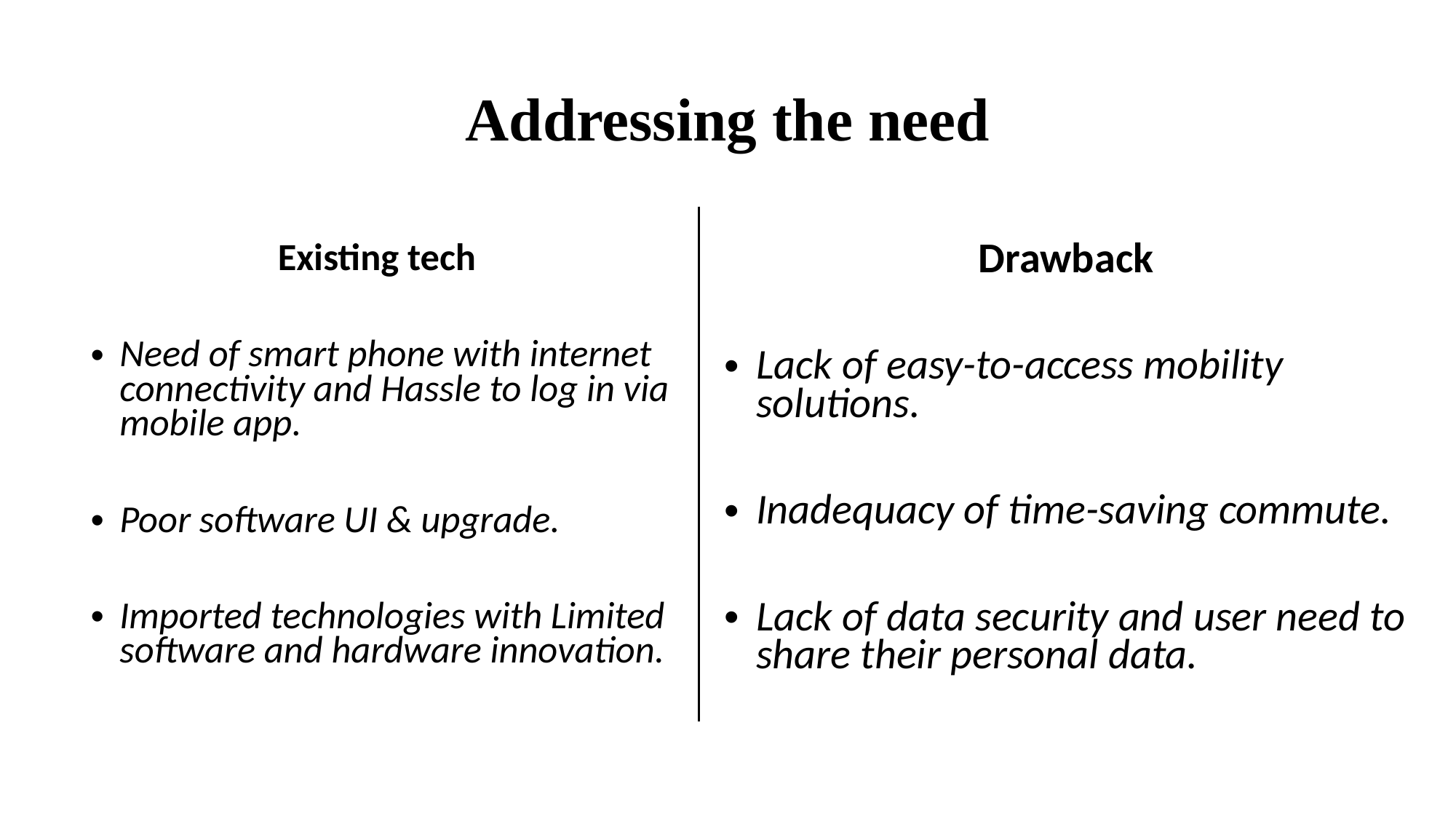

# Addressing the need
Drawback

Lack of easy-to-access mobility solutions.

Inadequacy of time-saving commute.

Lack of data security and user need to share their personal data.

Existing tech

Need of smart phone with internet connectivity and Hassle to log in via mobile app.

Poor software UI & upgrade.

Imported technologies with Limited software and hardware innovation.